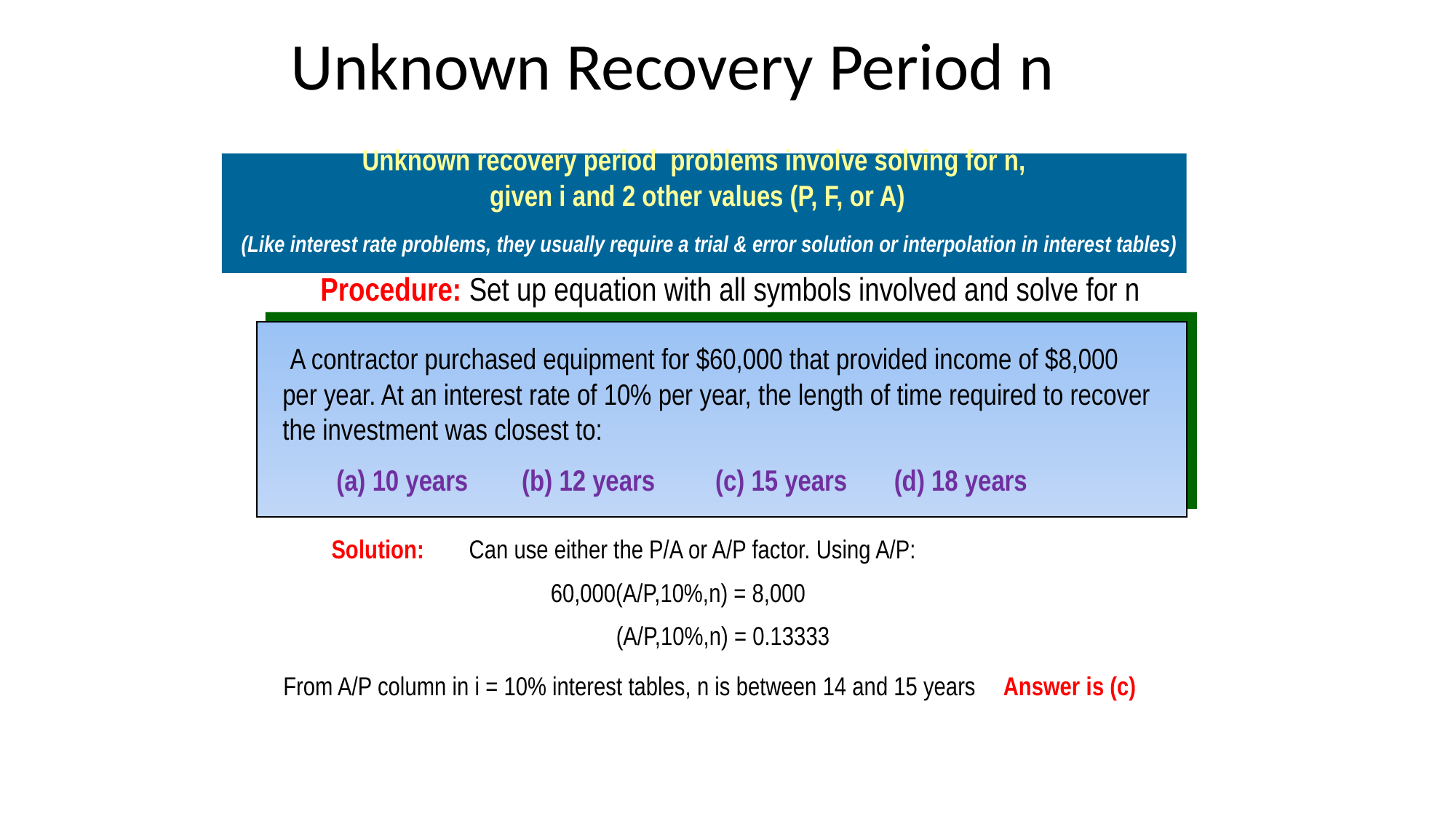

# Unknown Recovery Period n
Unknown recovery period  problems involve solving for n,
given i and 2 other values (P, F, or A)

(Like interest rate problems, they usually require a trial & error solution or interpolation in interest tables)
Procedure: Set up equation with all symbols involved and solve for n

 A contractor purchased equipment for $60,000 that provided income of $8,000
per year. At an interest rate of 10% per year, the length of time required to recover
the investment was closest to:

        (a) 10 years        (b) 12 years         (c) 15 years       (d) 18 years
Solution:
  Can use either the P/A or A/P factor. Using A/P:
 60,000(A/P,10%,n) = 8,000
(A/P,10%,n) = 0.13333
From A/P column in i = 10% interest tables, n is between 14 and 15 years
Answer is (c)